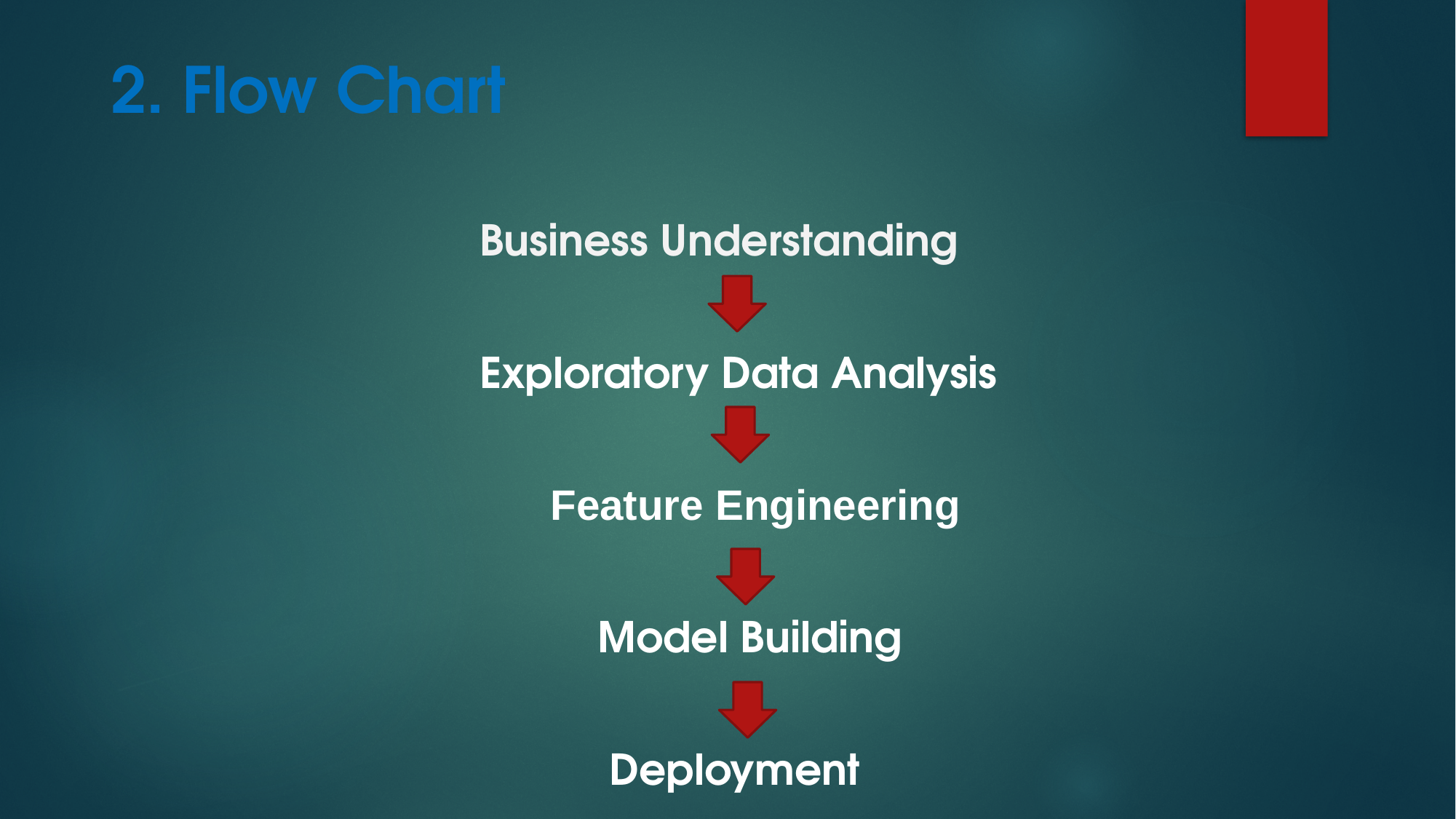

# 2. Flow Chart

                                    Business Understanding

                                    Exploratory Data Analysis

                                          Feature Engineering

                                              Model Building

                                               Deployment